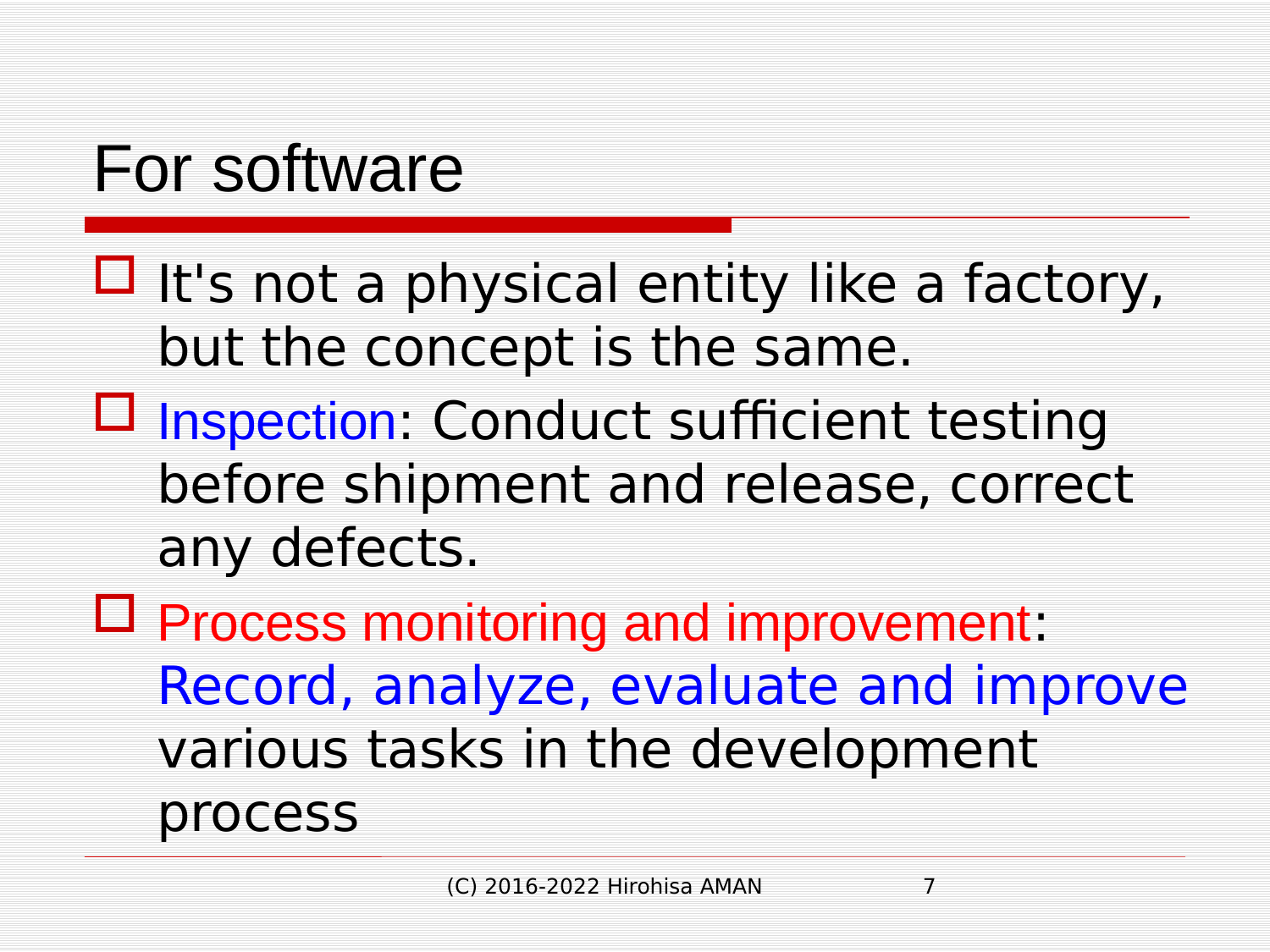

# For software
It's not a physical entity like a factory, but the concept is the same.
Inspection: Conduct sufficient testing before shipment and release, correct any defects.
Process monitoring and improvement: Record, analyze, evaluate and improve various tasks in the development process
(C) 2016-2022 Hirohisa AMAN
7